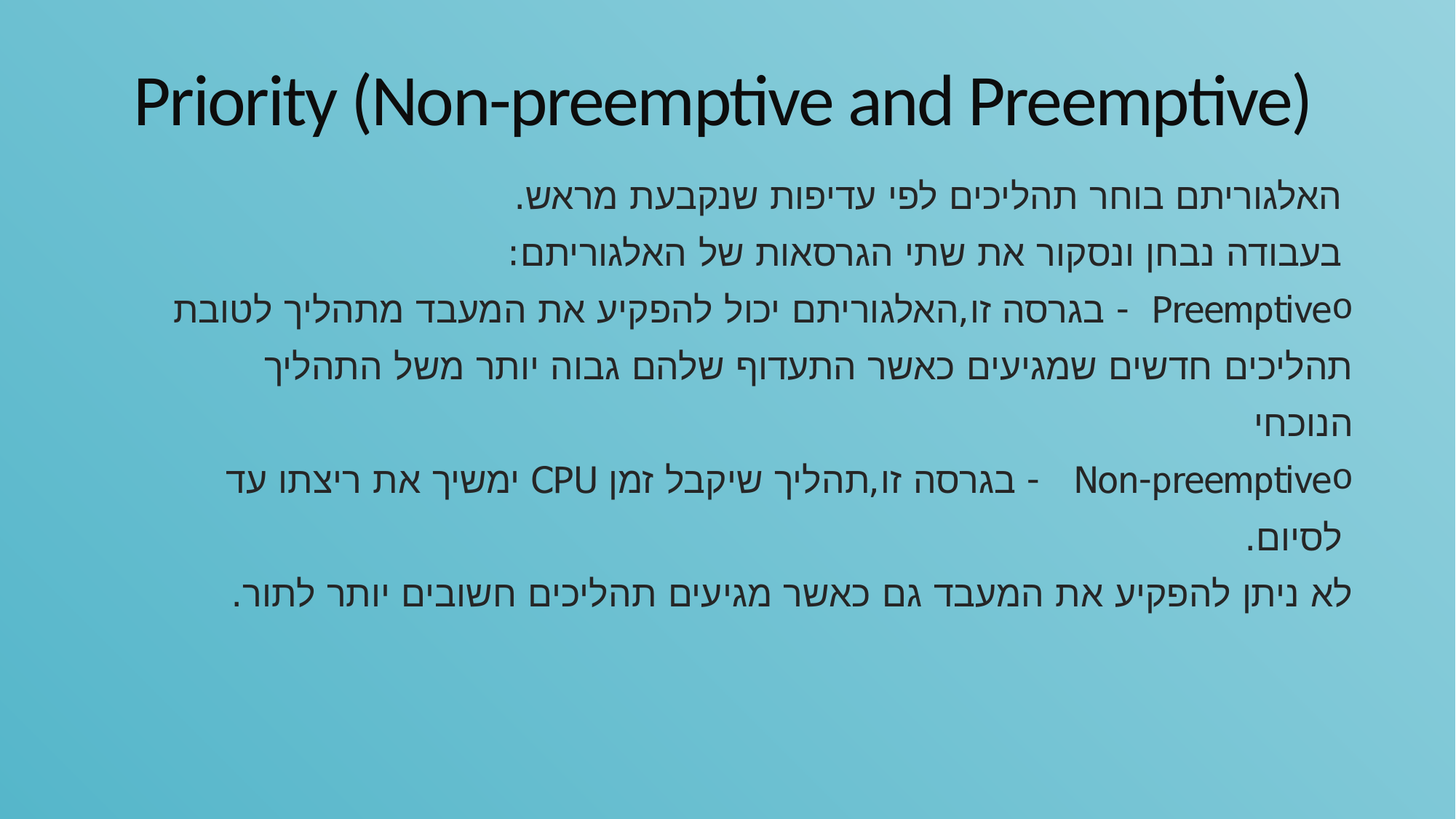

# Priority (Non-preemptive and Preemptive)
האלגוריתם בוחר תהליכים לפי עדיפות שנקבעת מראש.
בעבודה נבחן ונסקור את שתי הגרסאות של האלגוריתם:
Preemptive  - בגרסה זו,האלגוריתם יכול להפקיע את המעבד מתהליך לטובת
תהליכים חדשים שמגיעים כאשר התעדוף שלהם גבוה יותר משל התהליך
הנוכחי
Non-preemptive   - בגרסה זו,תהליך שיקבל זמן CPU ימשיך את ריצתו עד
 לסיום.
לא ניתן להפקיע את המעבד גם כאשר מגיעים תהליכים חשובים יותר לתור.